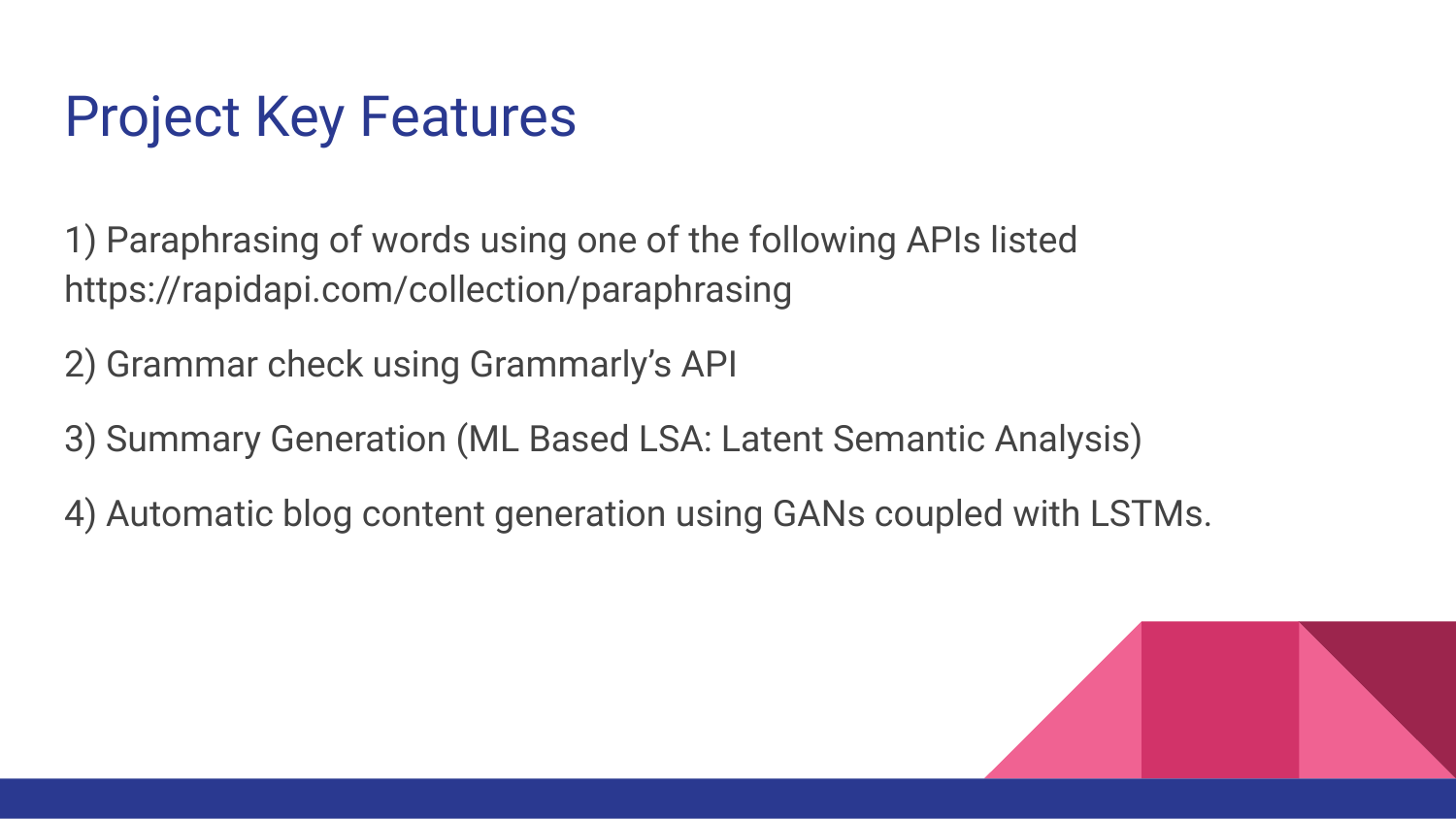

# Project Key Features
1) Paraphrasing of words using one of the following APIs listed https://rapidapi.com/collection/paraphrasing
2) Grammar check using Grammarly’s API
3) Summary Generation (ML Based LSA: Latent Semantic Analysis)
4) Automatic blog content generation using GANs coupled with LSTMs.